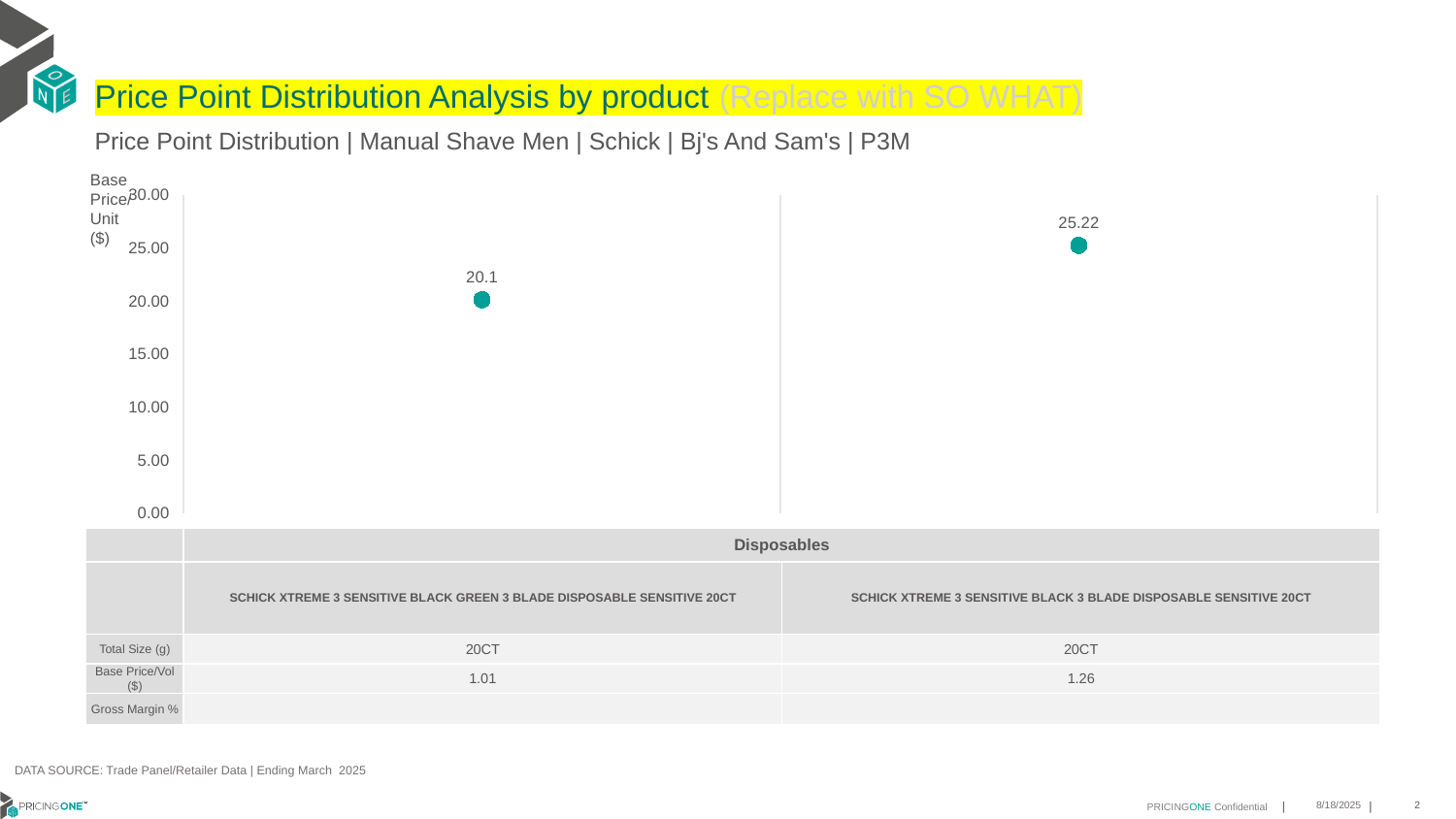

# Price Point Distribution Analysis by product (Replace with SO WHAT)
Price Point Distribution | Manual Shave Men | Schick | Bj's And Sam's | P3M
Base Price/Unit ($)

### Chart

| Category | Base Price/Unit |
|---|---|
| SCHICK XTREME 3 SENSITIVE BLACK GREEN 3 BLADE DISPOSABLE SENSITIVE 20CT | 20.1 |
| SCHICK XTREME 3 SENSITIVE BLACK 3 BLADE DISPOSABLE SENSITIVE 20CT | 25.22 |
|  | Disposables | Disposables |
| --- | --- | --- |
|  | SCHICK XTREME 3 SENSITIVE BLACK GREEN 3 BLADE DISPOSABLE SENSITIVE 20CT | SCHICK XTREME 3 SENSITIVE BLACK 3 BLADE DISPOSABLE SENSITIVE 20CT |
| Total Size (g) | 20CT | 20CT |
| Base Price/Vol ($) | 1.01 | 1.26 |
| Gross Margin % |  |  |
DATA SOURCE: Trade Panel/Retailer Data | Ending March  2025
8/18/2025
2